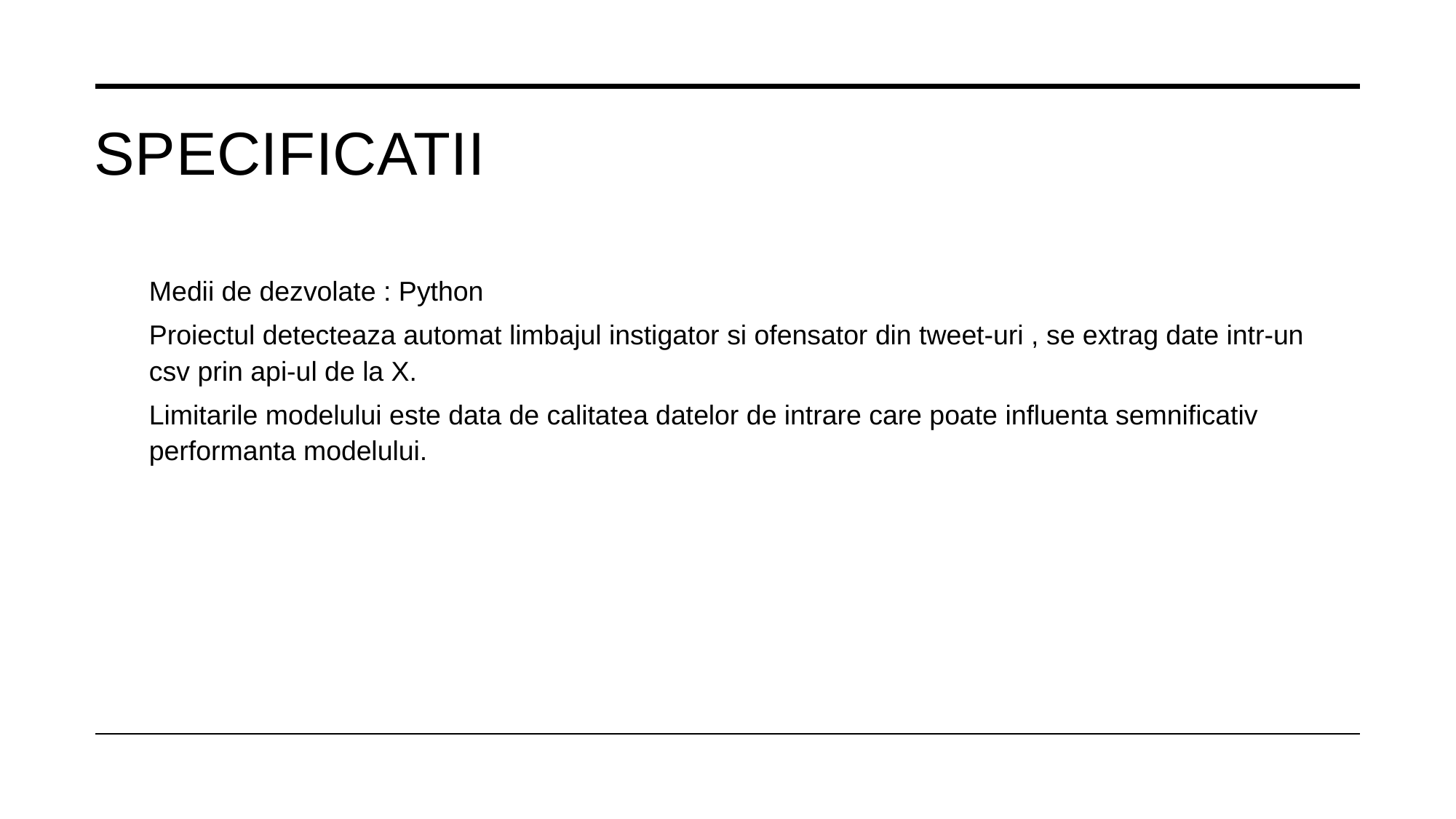

# Specificatii
Medii de dezvolate : Python
Proiectul detecteaza automat limbajul instigator si ofensator din tweet-uri , se extrag date intr-un csv prin api-ul de la X.
Limitarile modelului este data de calitatea datelor de intrare care poate influenta semnificativ performanta modelului.